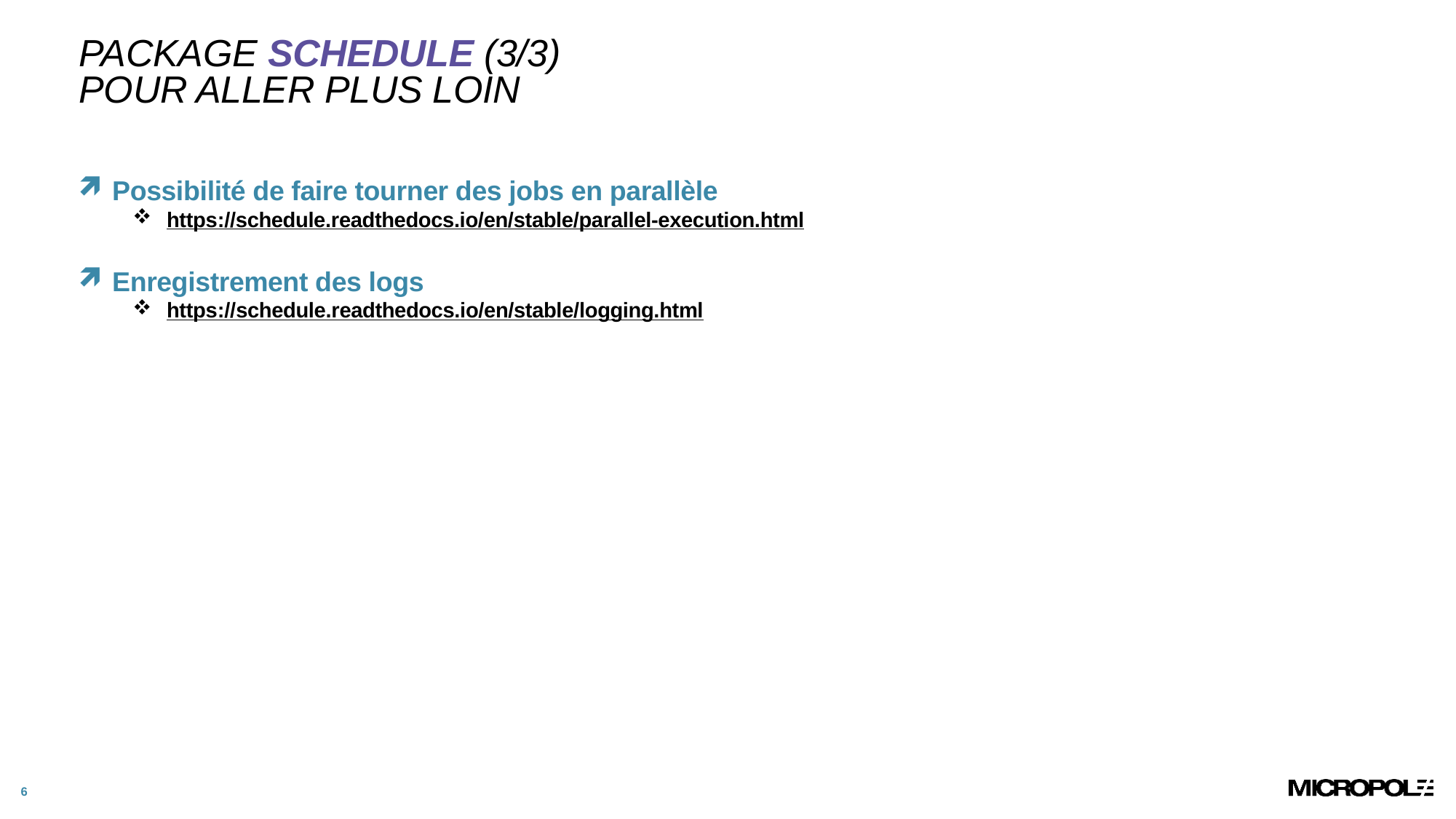

# Package Schedule (3/3) Pour aller plus loin
Possibilité de faire tourner des jobs en parallèle
https://schedule.readthedocs.io/en/stable/parallel-execution.html

Enregistrement des logs
https://schedule.readthedocs.io/en/stable/logging.html

6